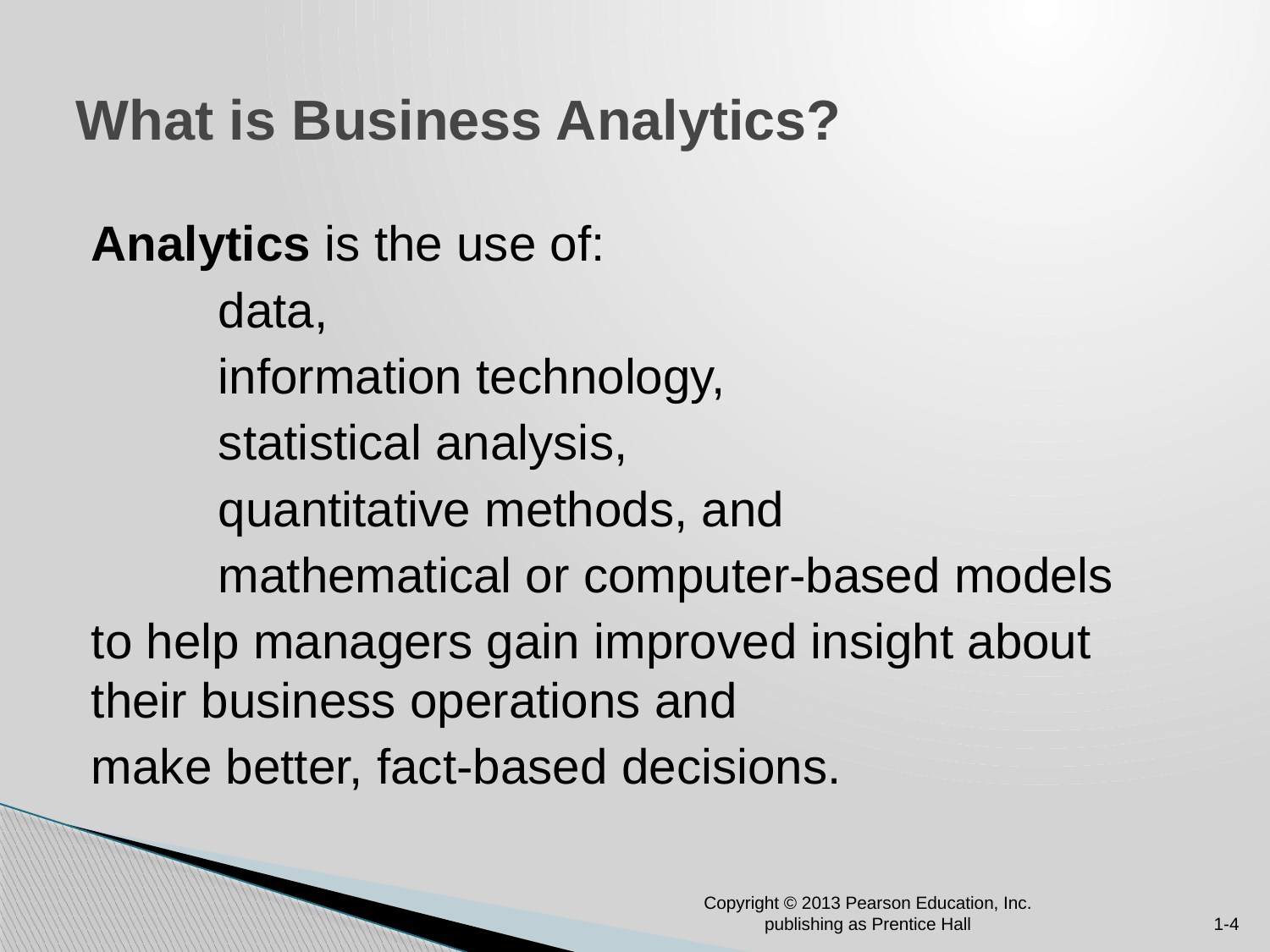

# What is Business Analytics?
Analytics is the use of:
	data,
	information technology,
	statistical analysis,
	quantitative methods, and
	mathematical or computer-based models
to help managers gain improved insight about their business operations and
make better, fact-based decisions.
Copyright © 2013 Pearson Education, Inc. publishing as Prentice Hall
1-4